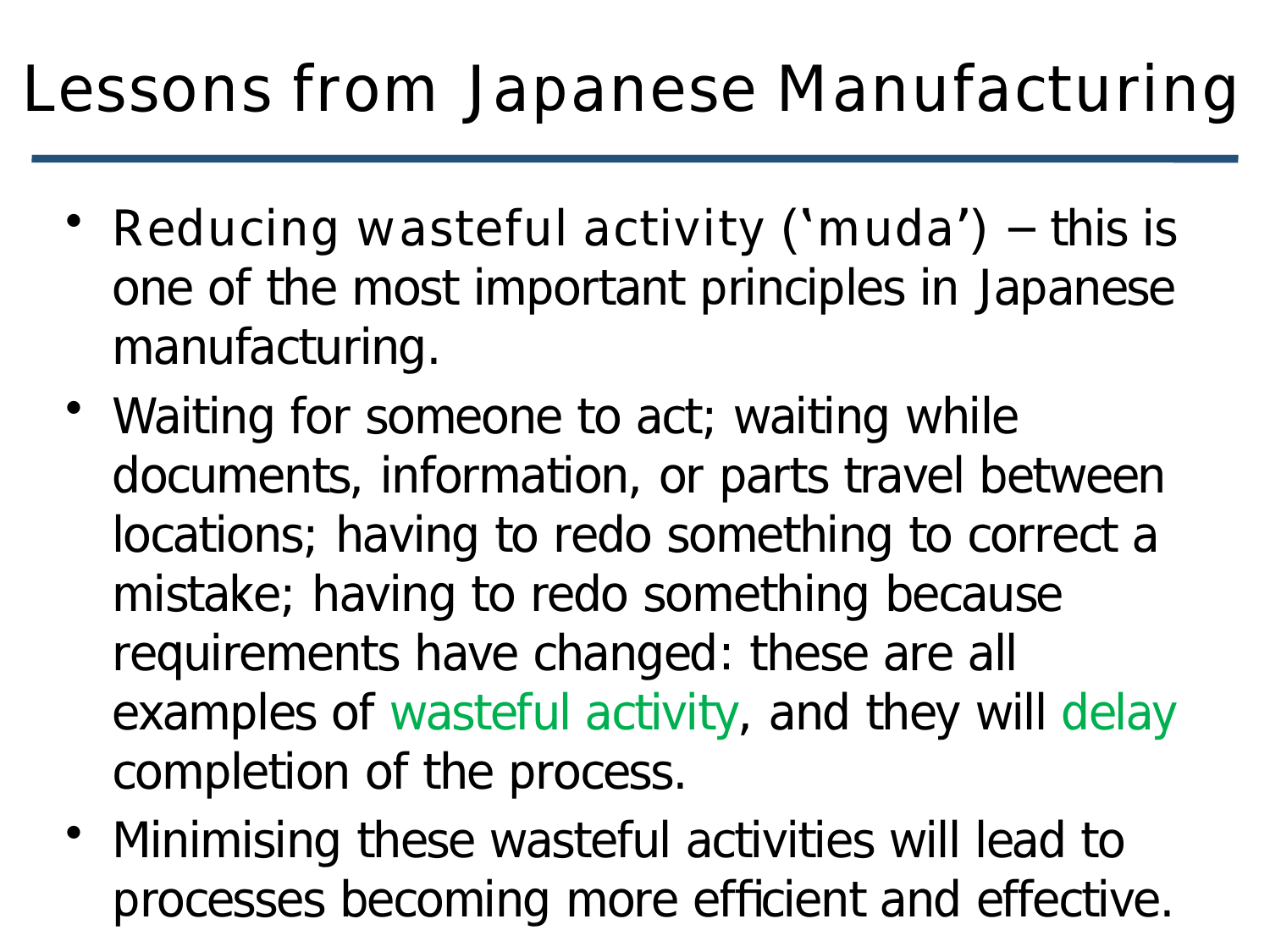

# Lessons from Japanese Manufacturing
Reducing wasteful activity (‘muda’) – this is one of the most important principles in Japanese manufacturing.
Waiting for someone to act; waiting while documents, information, or parts travel between locations; having to redo something to correct a mistake; having to redo something because requirements have changed: these are all examples of wasteful activity, and they will delay completion of the process.
Minimising these wasteful activities will lead to processes becoming more efficient and effective.